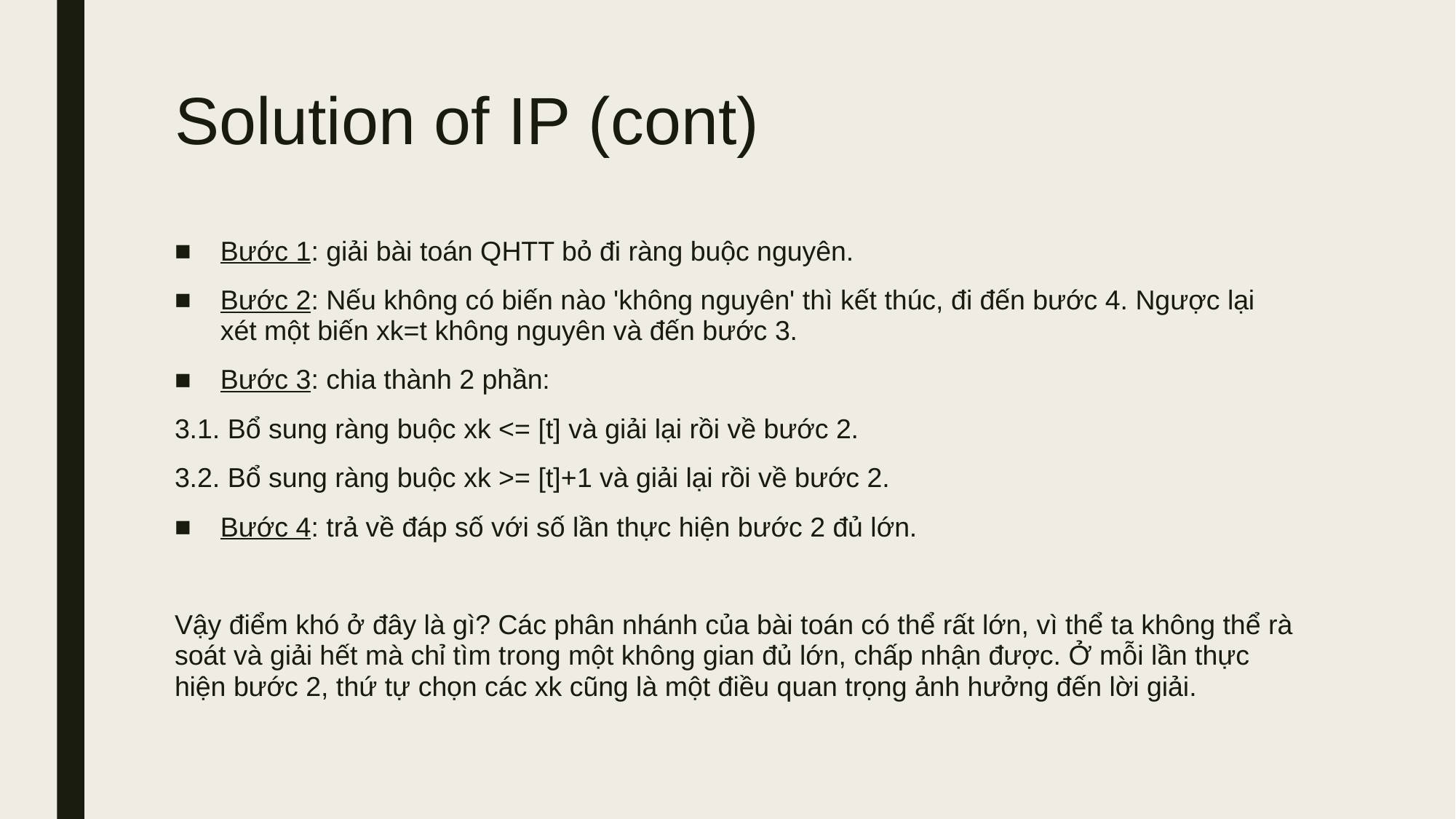

# Solution of IP (cont)
Bước 1: giải bài toán QHTT bỏ đi ràng buộc nguyên.
Bước 2: Nếu không có biến nào 'không nguyên' thì kết thúc, đi đến bước 4. Ngược lại xét một biến xk=t không nguyên và đến bước 3.
Bước 3: chia thành 2 phần:
3.1. Bổ sung ràng buộc xk <= [t] và giải lại rồi về bước 2.
3.2. Bổ sung ràng buộc xk >= [t]+1 và giải lại rồi về bước 2.
Bước 4: trả về đáp số với số lần thực hiện bước 2 đủ lớn.

Vậy điểm khó ở đây là gì? Các phân nhánh của bài toán có thể rất lớn, vì thể ta không thể rà soát và giải hết mà chỉ tìm trong một không gian đủ lớn, chấp nhận được. Ở mỗi lần thực hiện bước 2, thứ tự chọn các xk cũng là một điều quan trọng ảnh hưởng đến lời giải.